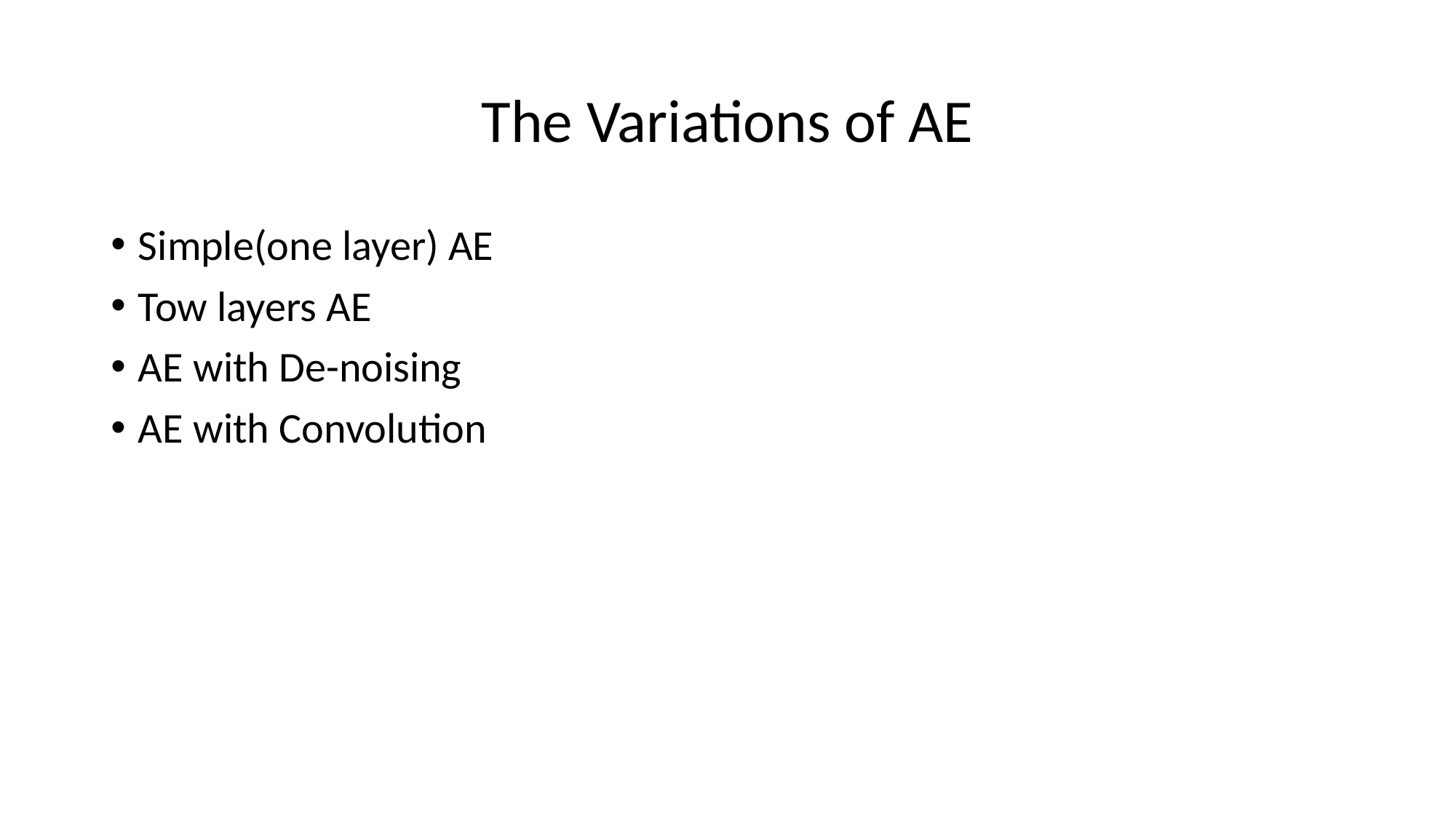

# The Variations of AE
Simple(one layer) AE
Tow layers AE
AE with De-noising
AE with Convolution